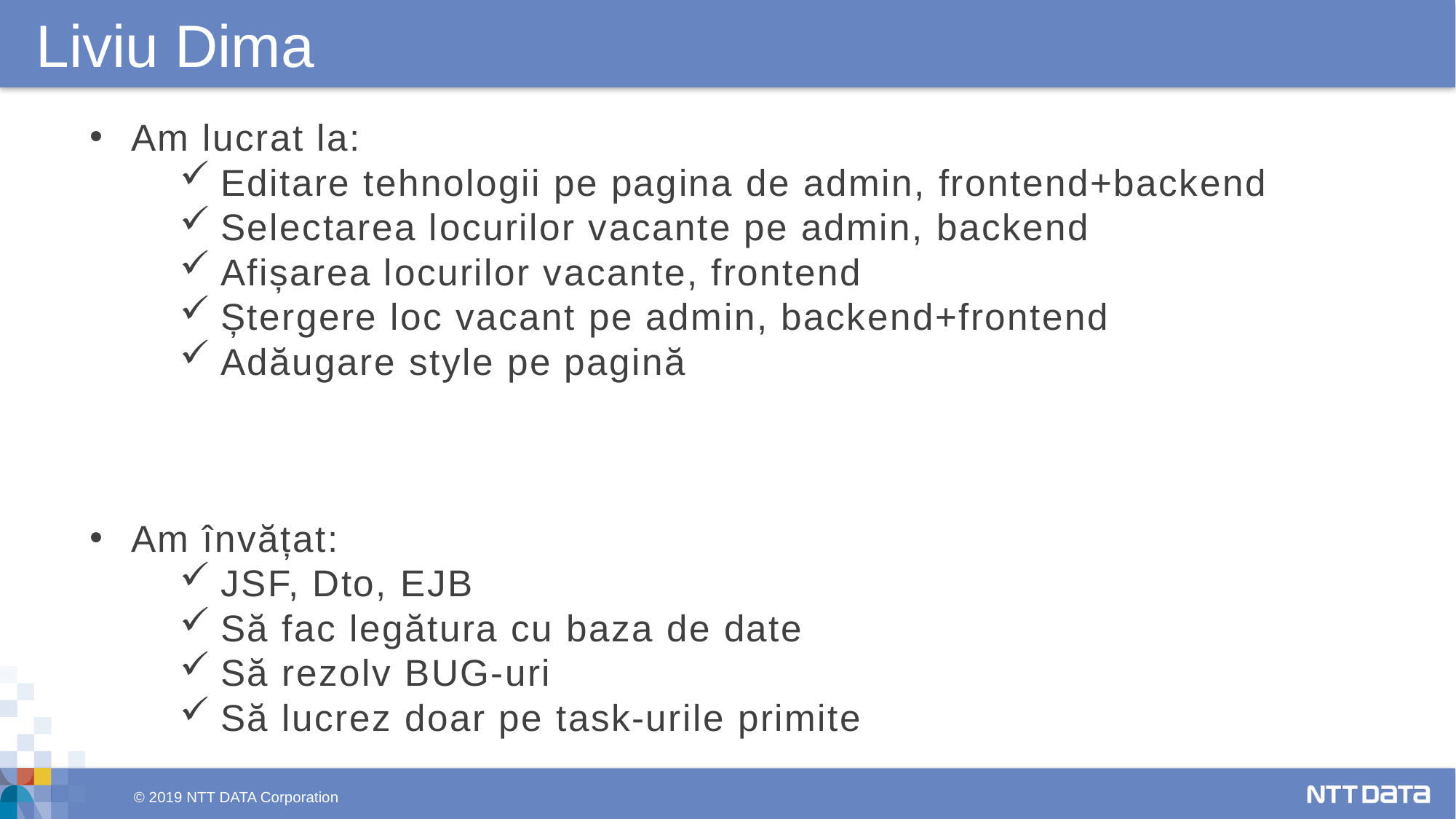

Liviu Dima
Am lucrat la:
Editare tehnologii pe pagina de admin, frontend+backend
Selectarea locurilor vacante pe admin, backend
Afișarea locurilor vacante, frontend
Ștergere loc vacant pe admin, backend+frontend
Adăugare style pe pagină

Am învățat:
JSF, Dto, EJB
Să fac legătura cu baza de date
Să rezolv BUG-uri
Să lucrez doar pe task-urile primite